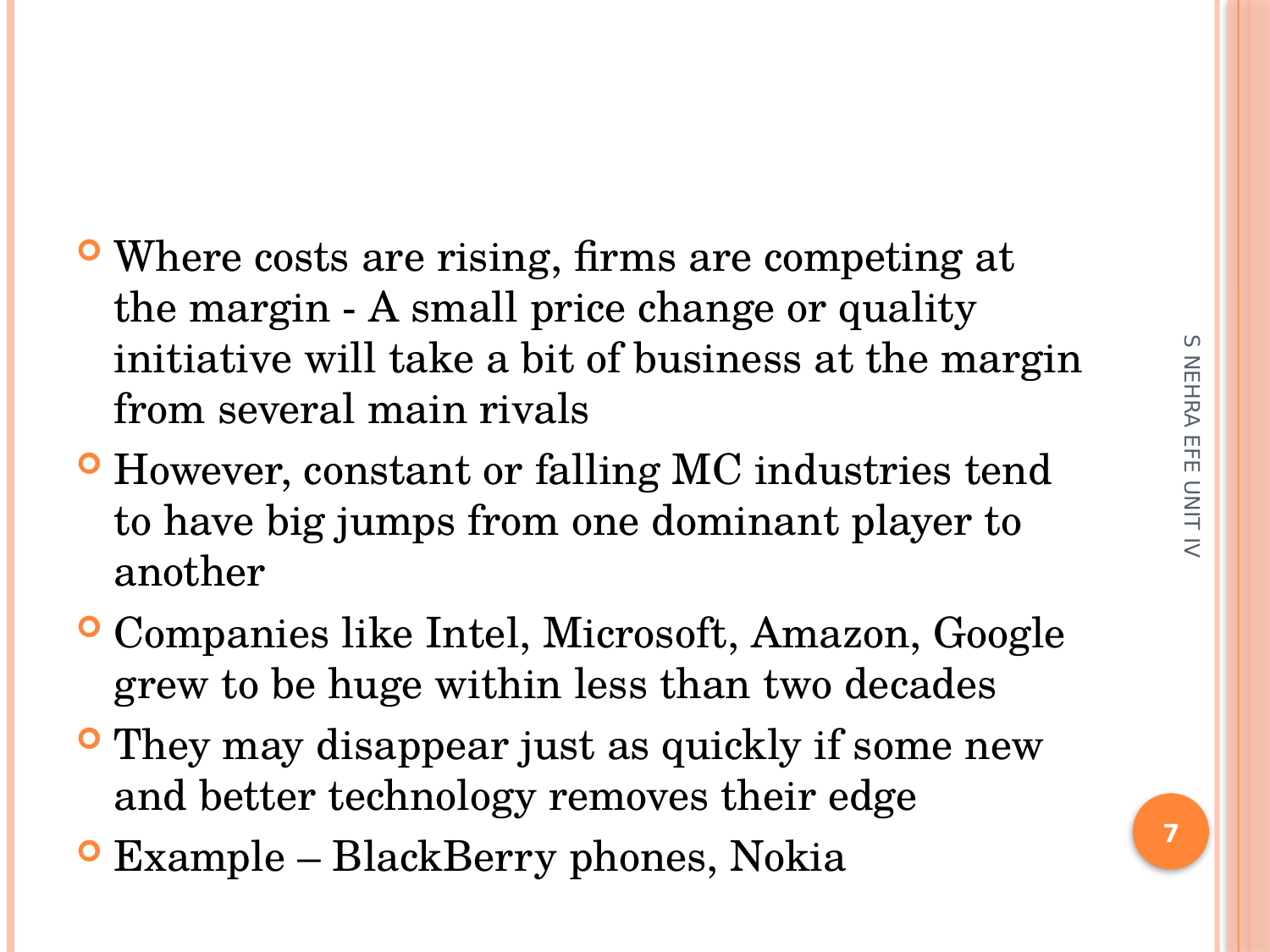

#
Where costs are rising, firms are competing at the margin - A small price change or quality initiative will take a bit of business at the margin from several main rivals
However, constant or falling MC industries tend to have big jumps from one dominant player to another
Companies like Intel, Microsoft, Amazon, Google grew to be huge within less than two decades
They may disappear just as quickly if some new and better technology removes their edge
Example – BlackBerry phones, Nokia

S NEHRA EFE UNIT IV
7